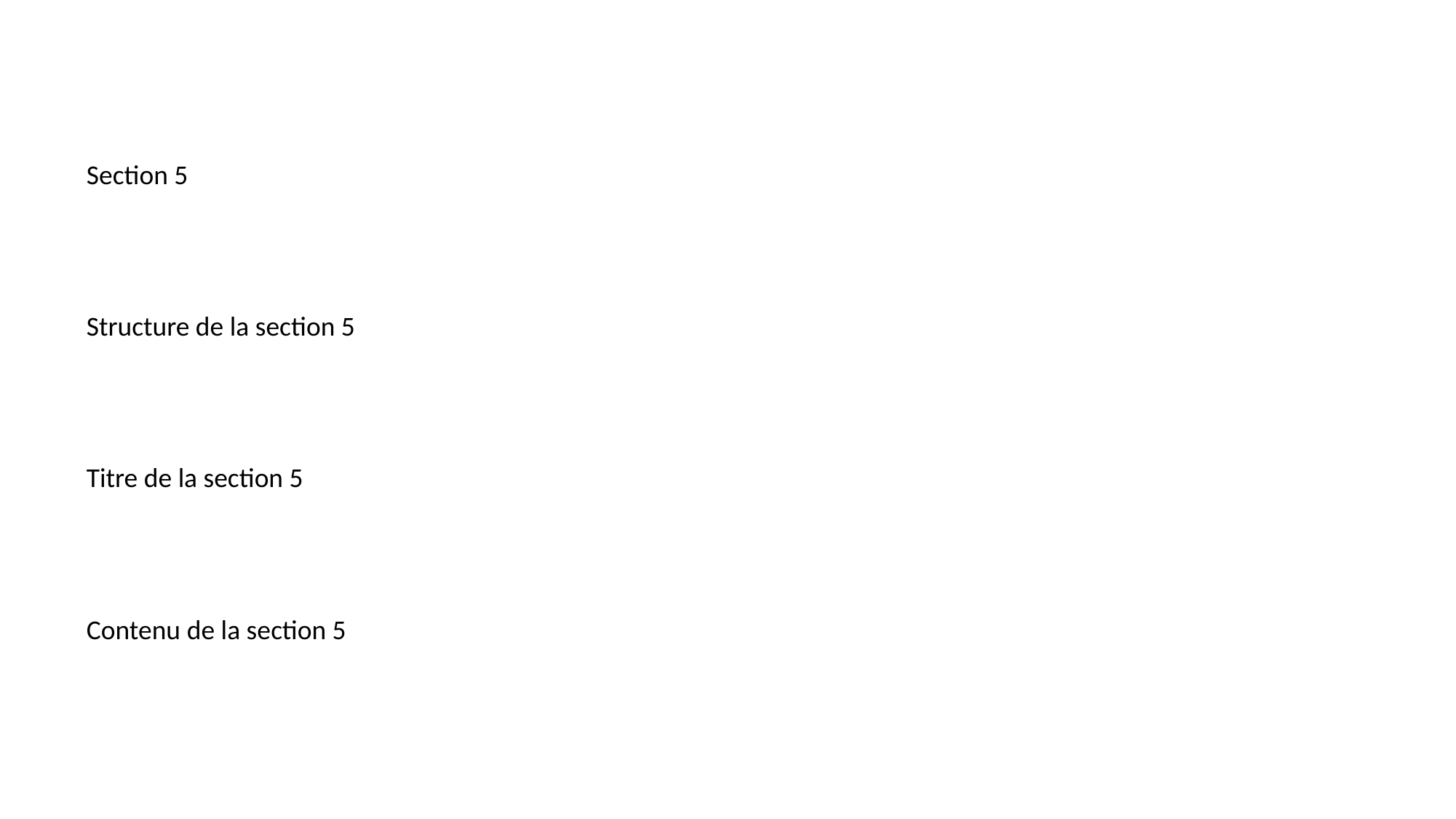

#
Section 5

Structure de la section 5
Titre de la section 5
Contenu de la section 5